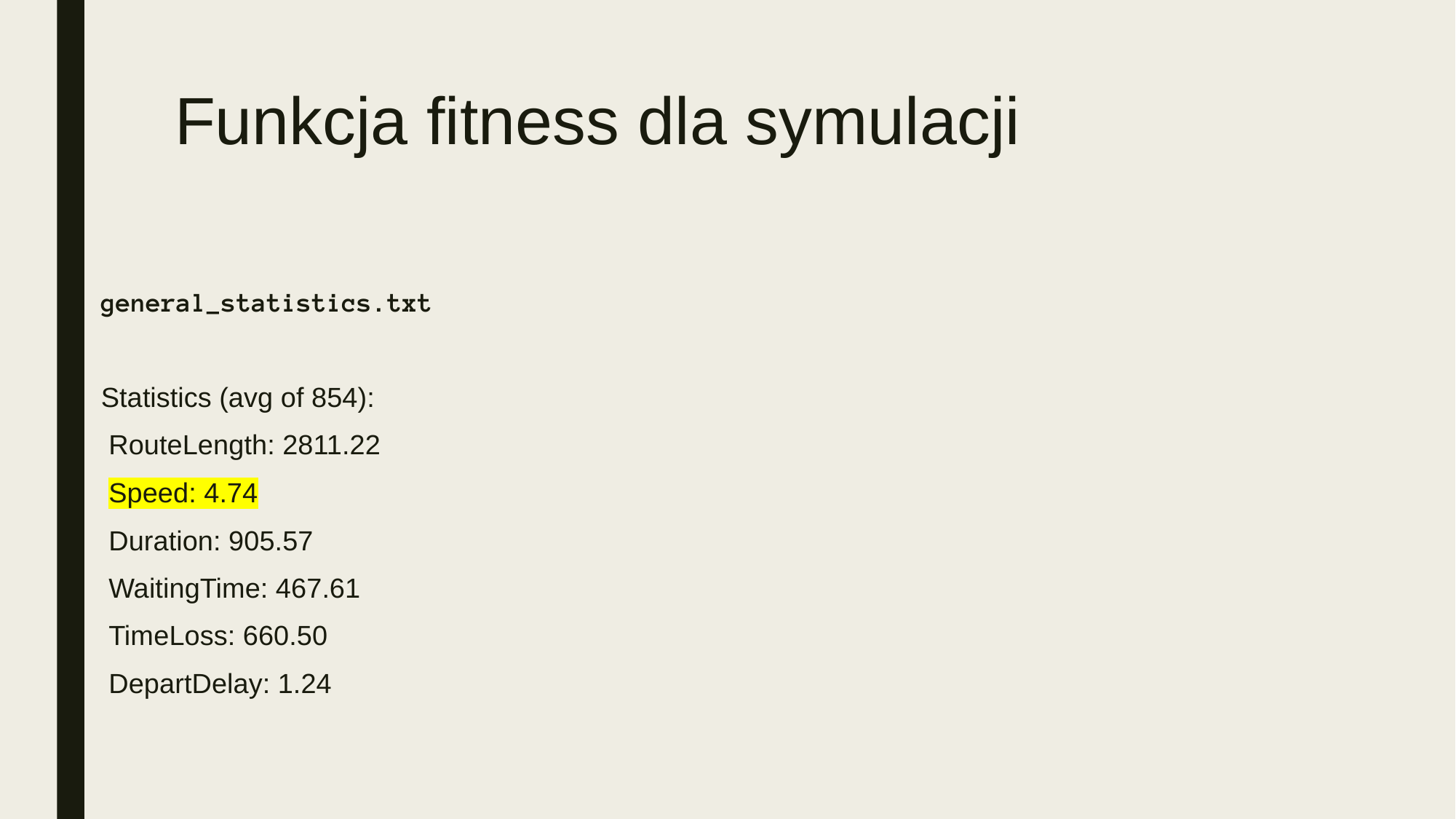

# Funkcja fitness dla symulacji
general_statistics.txt

Statistics (avg of 854):
 RouteLength: 2811.22
 Speed: 4.74
 Duration: 905.57
 WaitingTime: 467.61
 TimeLoss: 660.50
 DepartDelay: 1.24